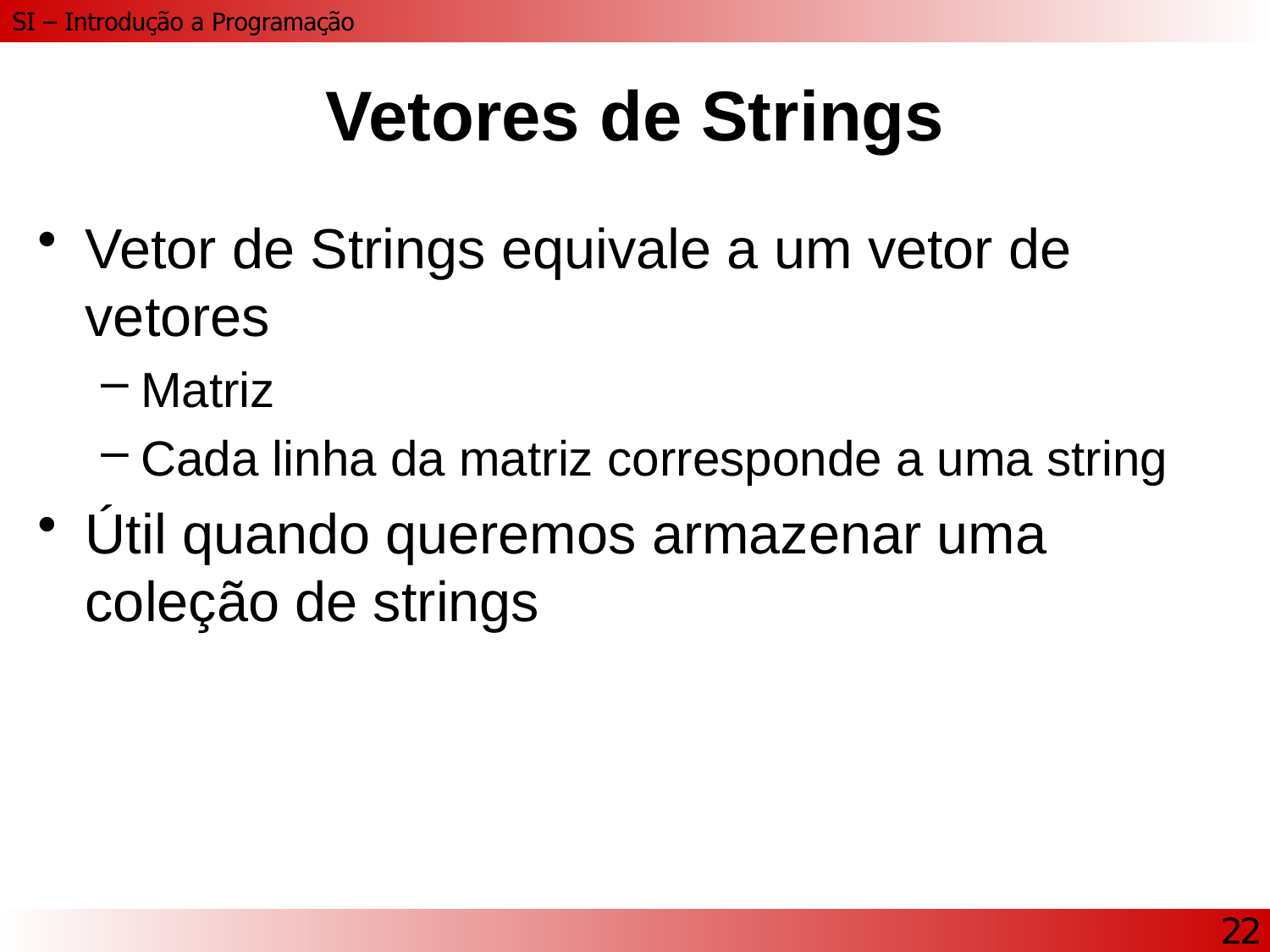

# Vetores de Strings
Vetor de Strings equivale a um vetor de vetores
Matriz
Cada linha da matriz corresponde a uma string
Útil quando queremos armazenar uma coleção de strings
22